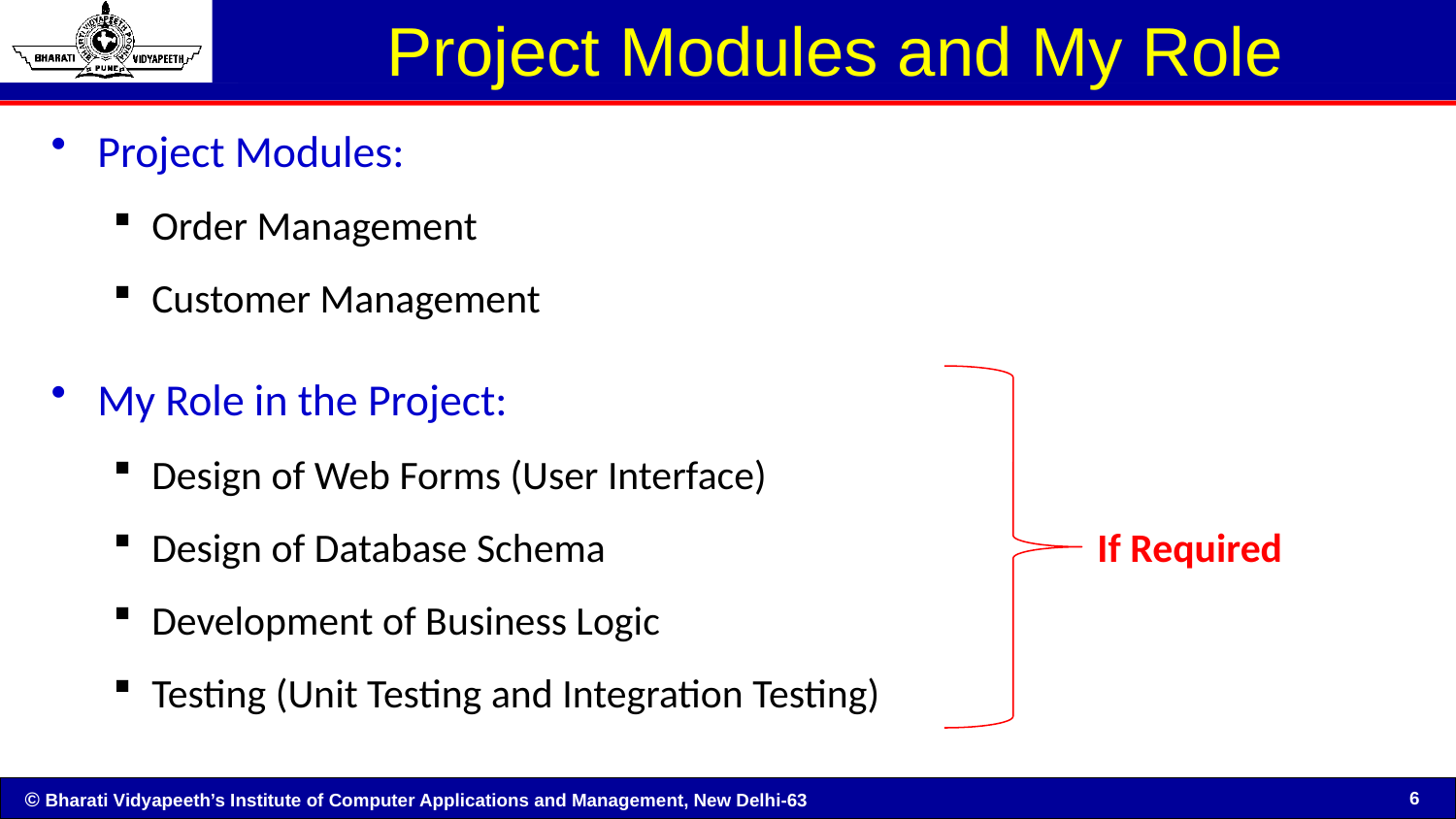

# Project Modules and My Role
Project Modules:
Order Management
Customer Management
My Role in the Project:
Design of Web Forms (User Interface)
Design of Database Schema
Development of Business Logic
Testing (Unit Testing and Integration Testing)

If Required